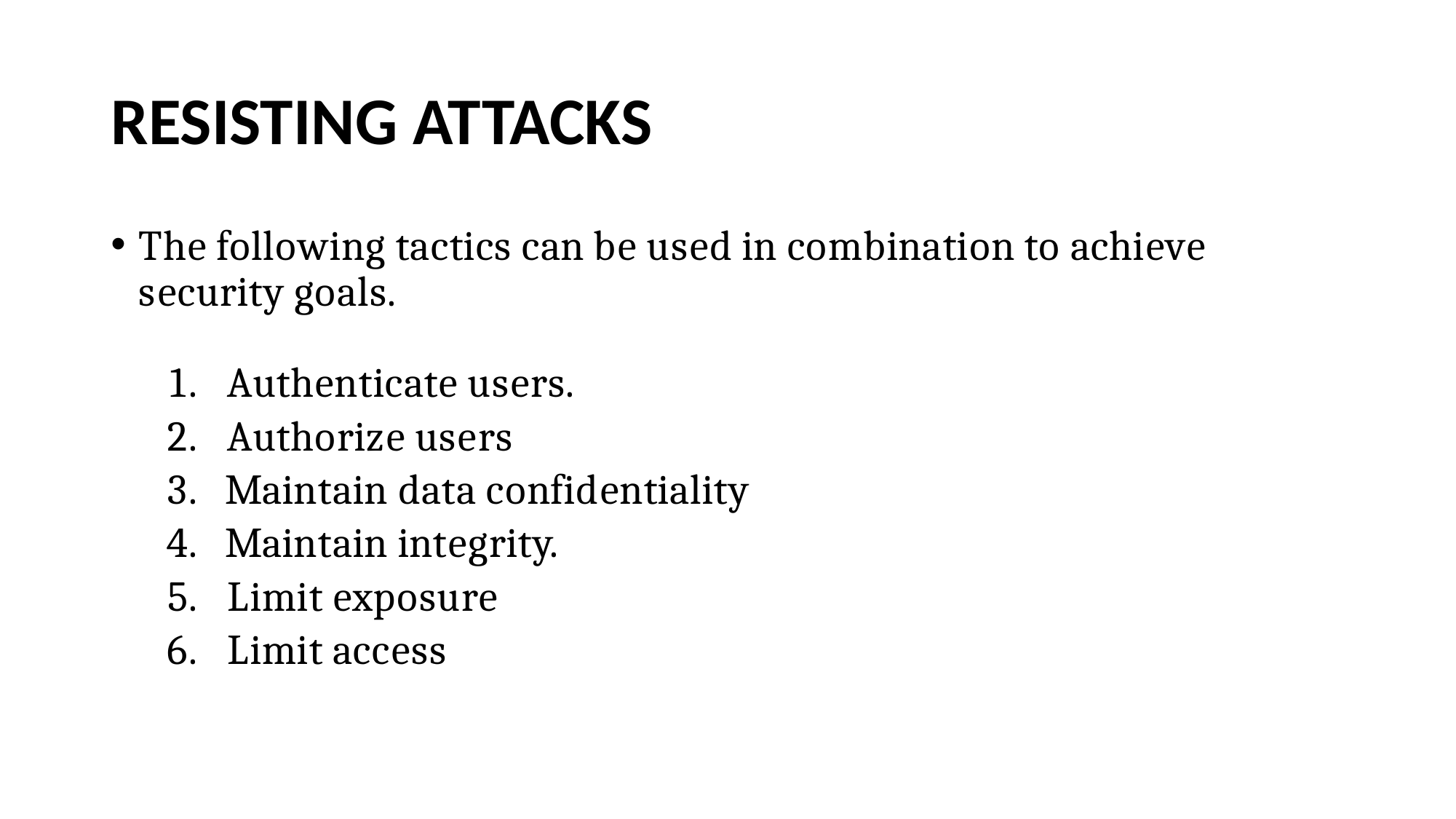

# RESISTING ATTACKS
The following tactics can be used in combination to achieve security goals.

Authenticate users.
Authorize users
Maintain data confidentiality
Maintain integrity.
Limit exposure
Limit access